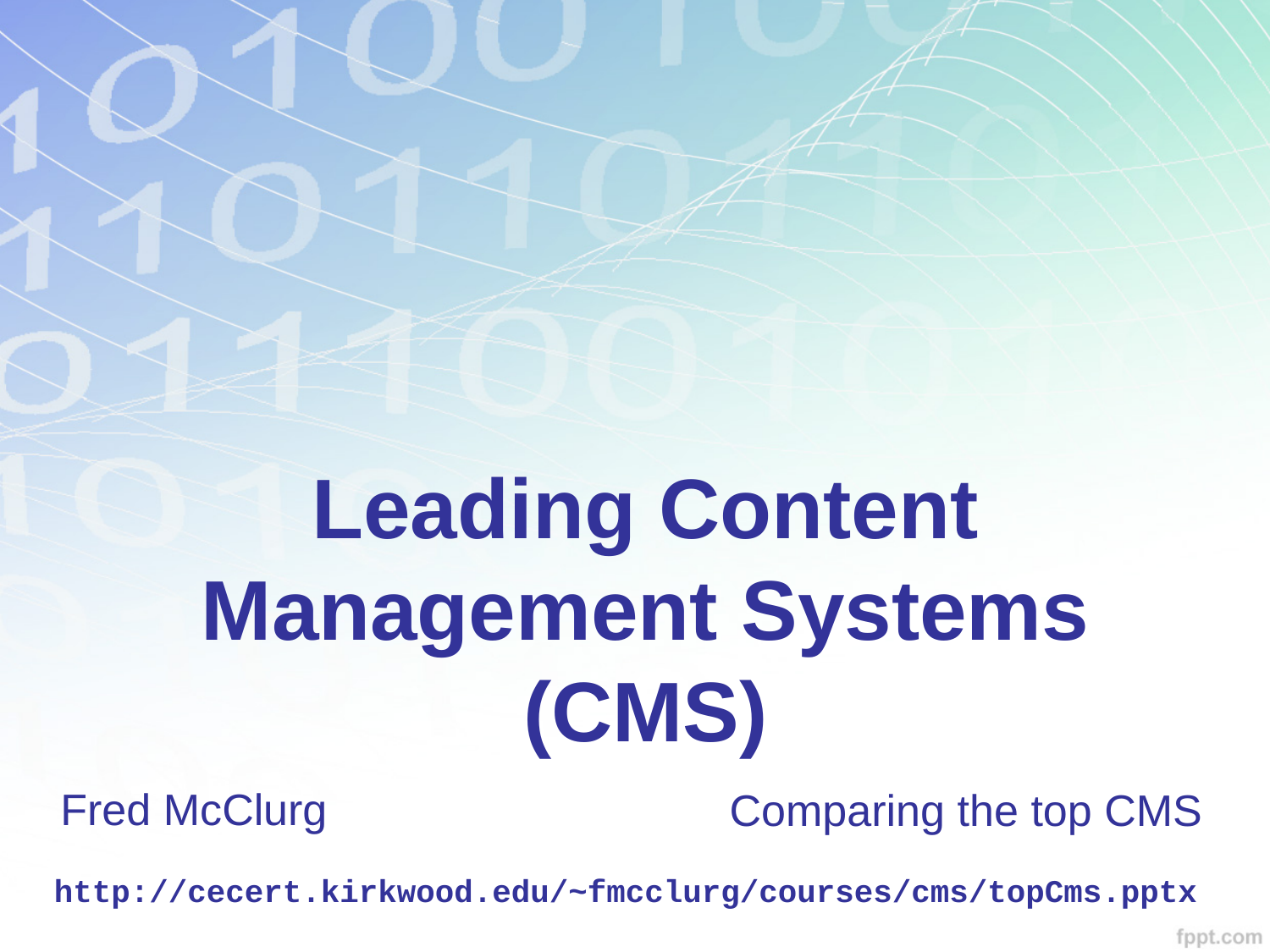

Leading Content Management Systems (CMS)
Fred McClurg
Comparing the top CMS
http://cecert.kirkwood.edu/~fmcclurg/courses/cms/topCms.pptx